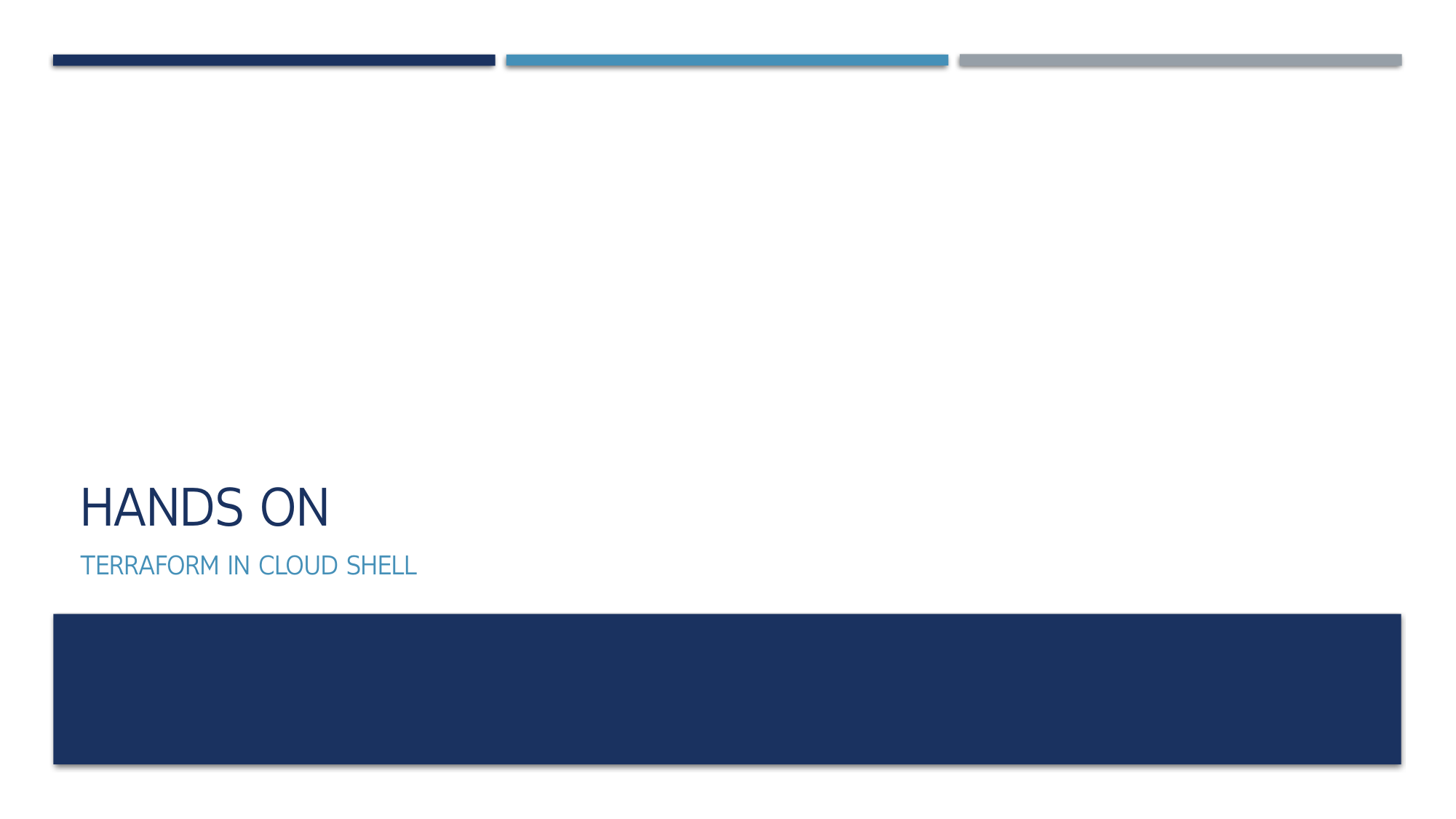

# Hands On
Terraform in Cloud Shell